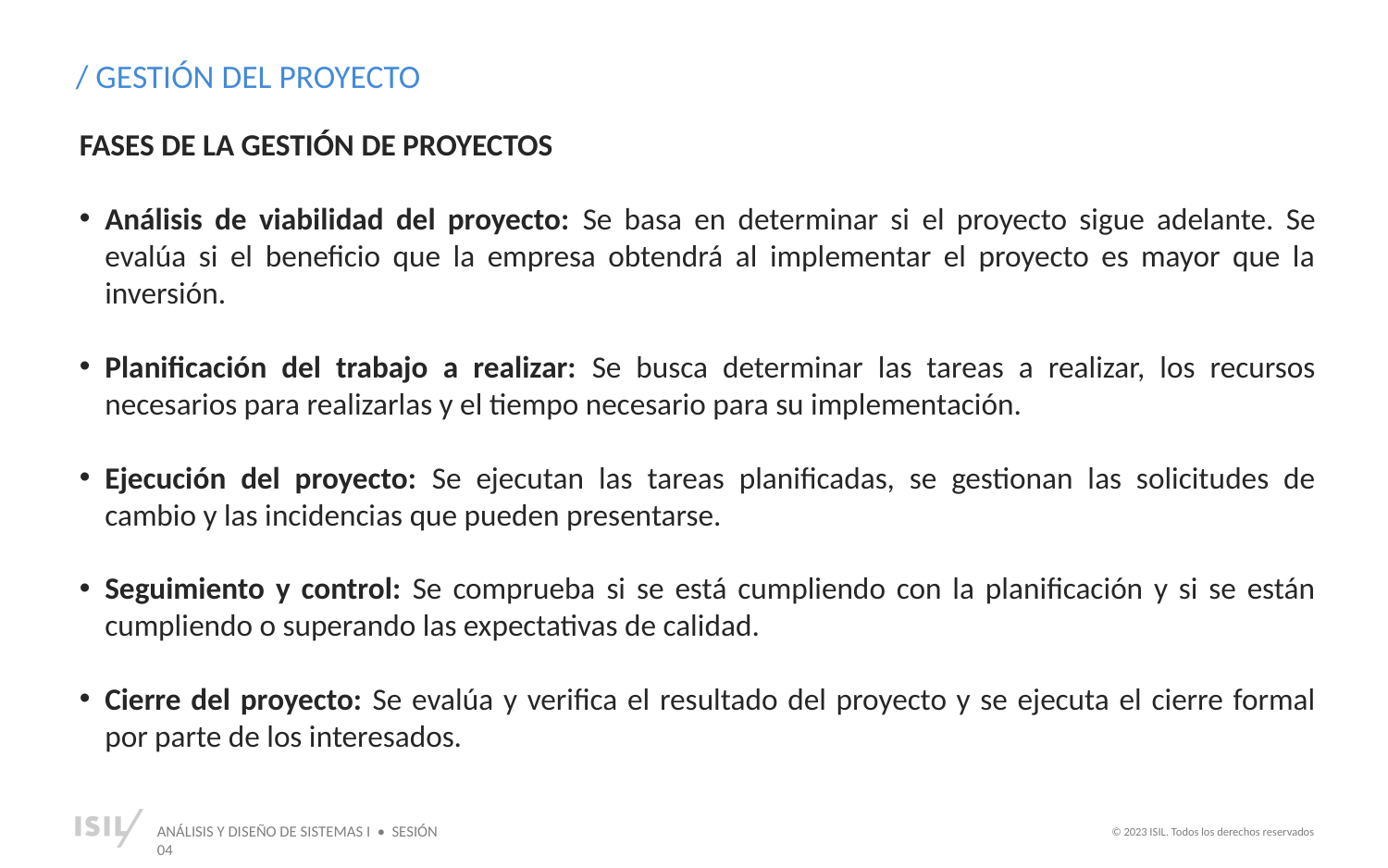

/ GESTIÓN DEL PROYECTO
FASES DE LA GESTIÓN DE PROYECTOS

Análisis de viabilidad del proyecto: Se basa en determinar si el proyecto sigue adelante. Se evalúa si el beneficio que la empresa obtendrá al implementar el proyecto es mayor que la inversión.

Planificación del trabajo a realizar: Se busca determinar las tareas a realizar, los recursos necesarios para realizarlas y el tiempo necesario para su implementación.

Ejecución del proyecto: Se ejecutan las tareas planificadas, se gestionan las solicitudes de cambio y las incidencias que pueden presentarse.

Seguimiento y control: Se comprueba si se está cumpliendo con la planificación y si se están cumpliendo o superando las expectativas de calidad.

Cierre del proyecto: Se evalúa y verifica el resultado del proyecto y se ejecuta el cierre formal por parte de los interesados.